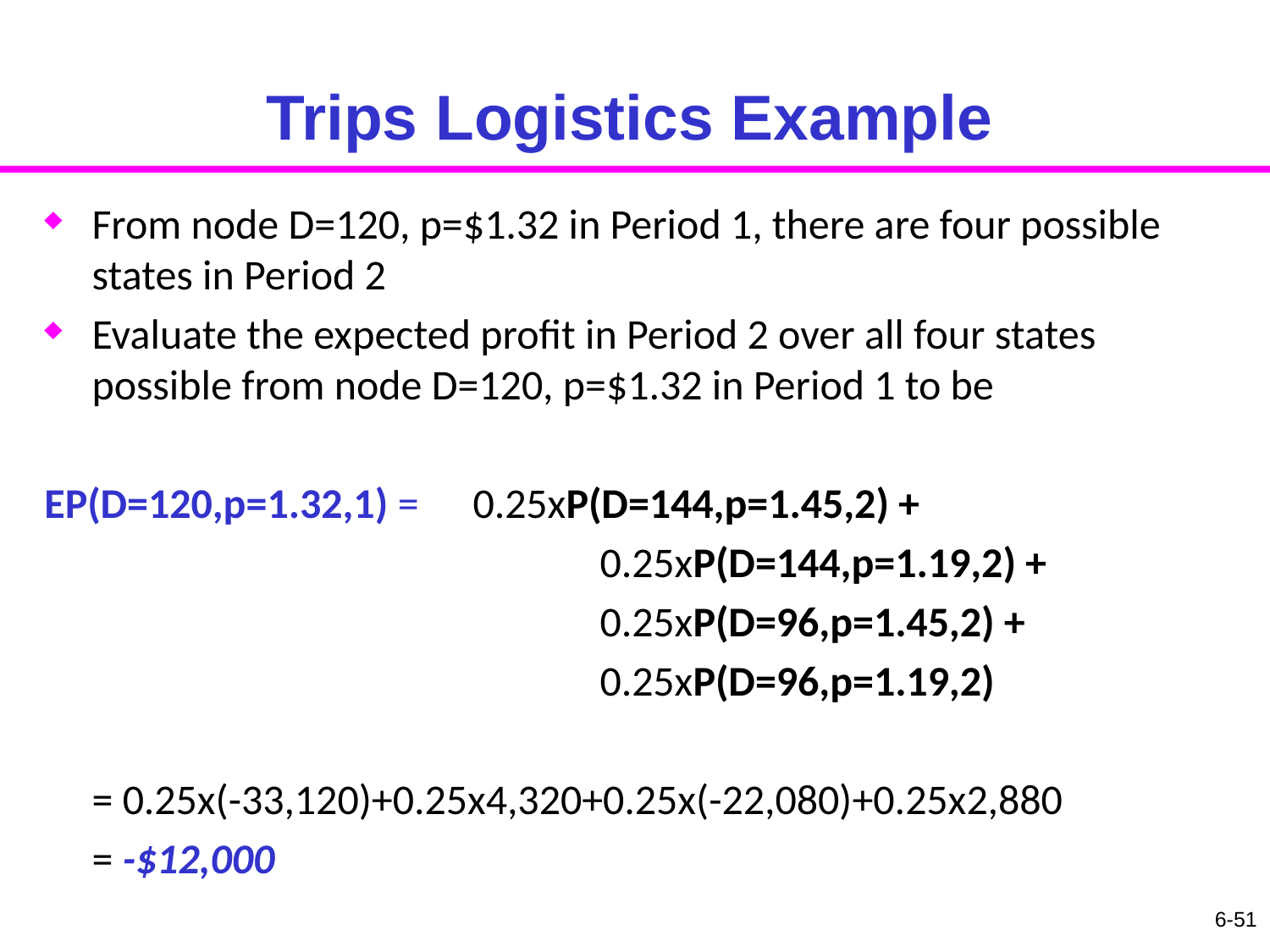

# Trips Logistics Example
From node D=120, p=$1.32 in Period 1, there are four possible states in Period 2
Evaluate the expected profit in Period 2 over all four states possible from node D=120, p=$1.32 in Period 1 to be

EP(D=120,p=1.32,1) = 	0.25xP(D=144,p=1.45,2) +
					0.25xP(D=144,p=1.19,2) +
					0.25xP(D=96,p=1.45,2) +
					0.25xP(D=96,p=1.19,2)

	= 0.25x(-33,120)+0.25x4,320+0.25x(-22,080)+0.25x2,880
	= -$12,000
6-51